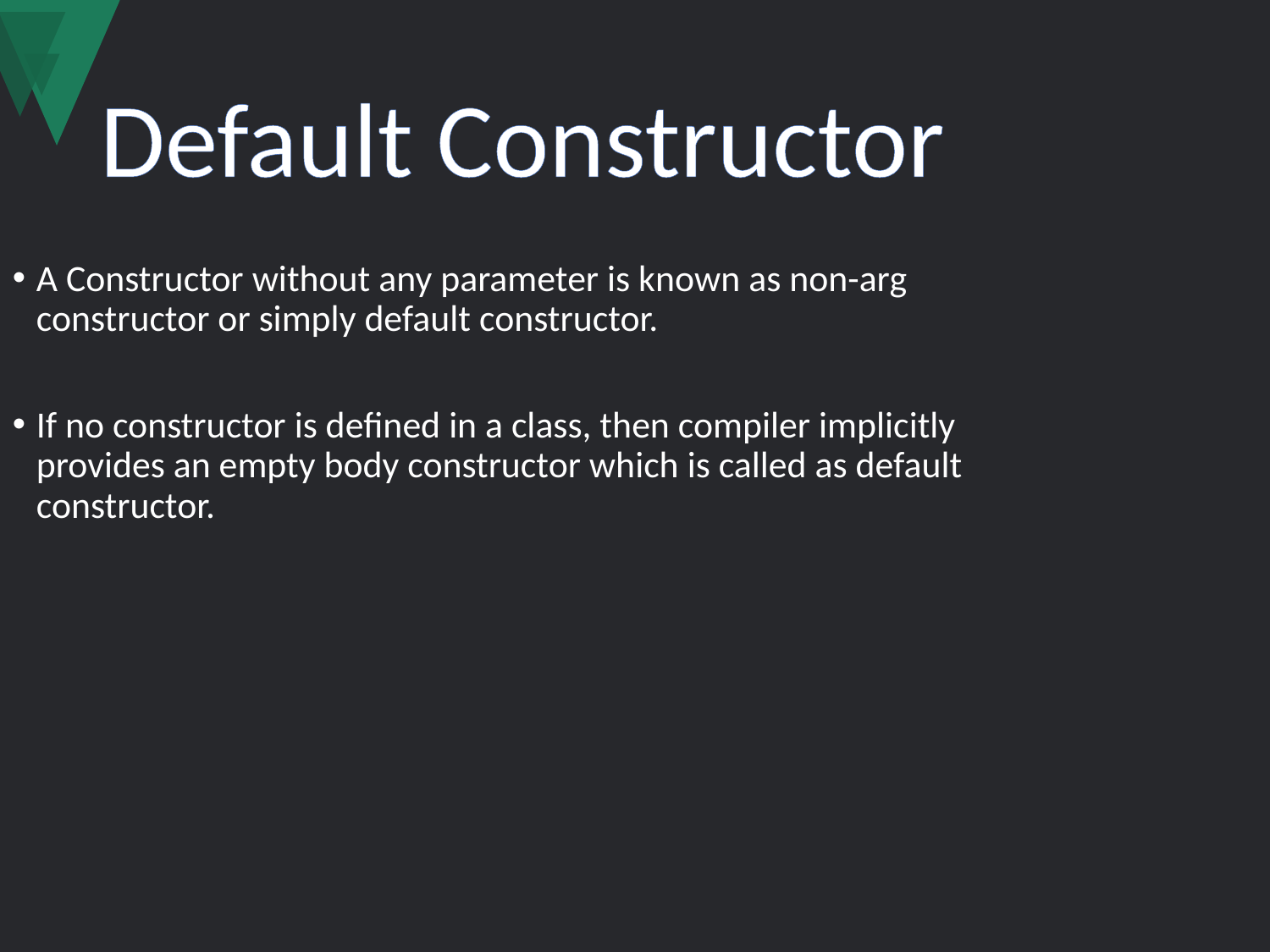

# Default Constructor
A Constructor without any parameter is known as non-arg constructor or simply default constructor.

If no constructor is defined in a class, then compiler implicitly provides an empty body constructor which is called as default constructor.